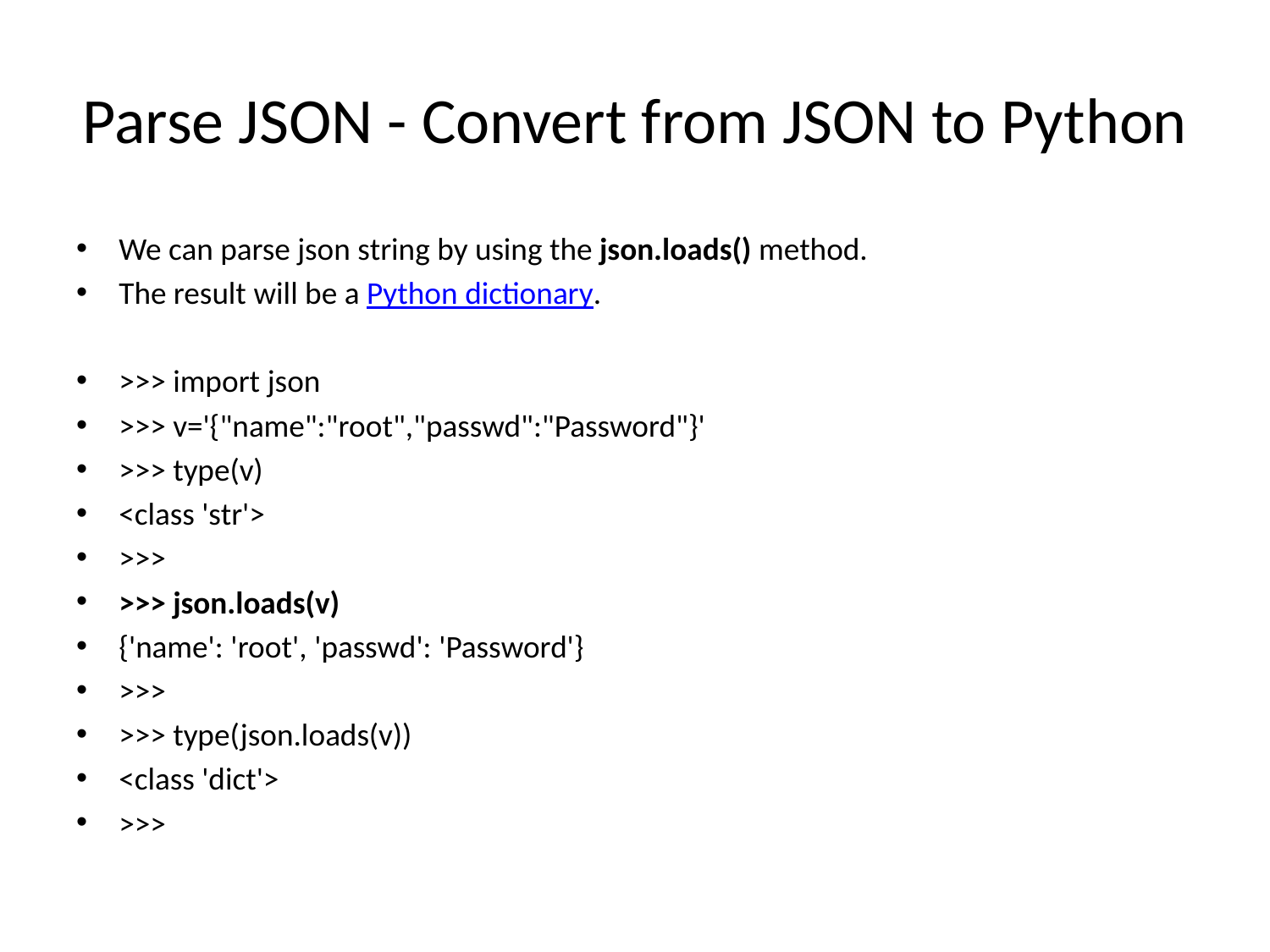

# Parse JSON - Convert from JSON to Python
We can parse json string by using the json.loads() method.
The result will be a Python dictionary.

>>> import json
>>> v='{"name":"root","passwd":"Password"}'
>>> type(v)
<class 'str'>
>>>
>>> json.loads(v)
{'name': 'root', 'passwd': 'Password'}
>>>
>>> type(json.loads(v))
<class 'dict'>
>>>